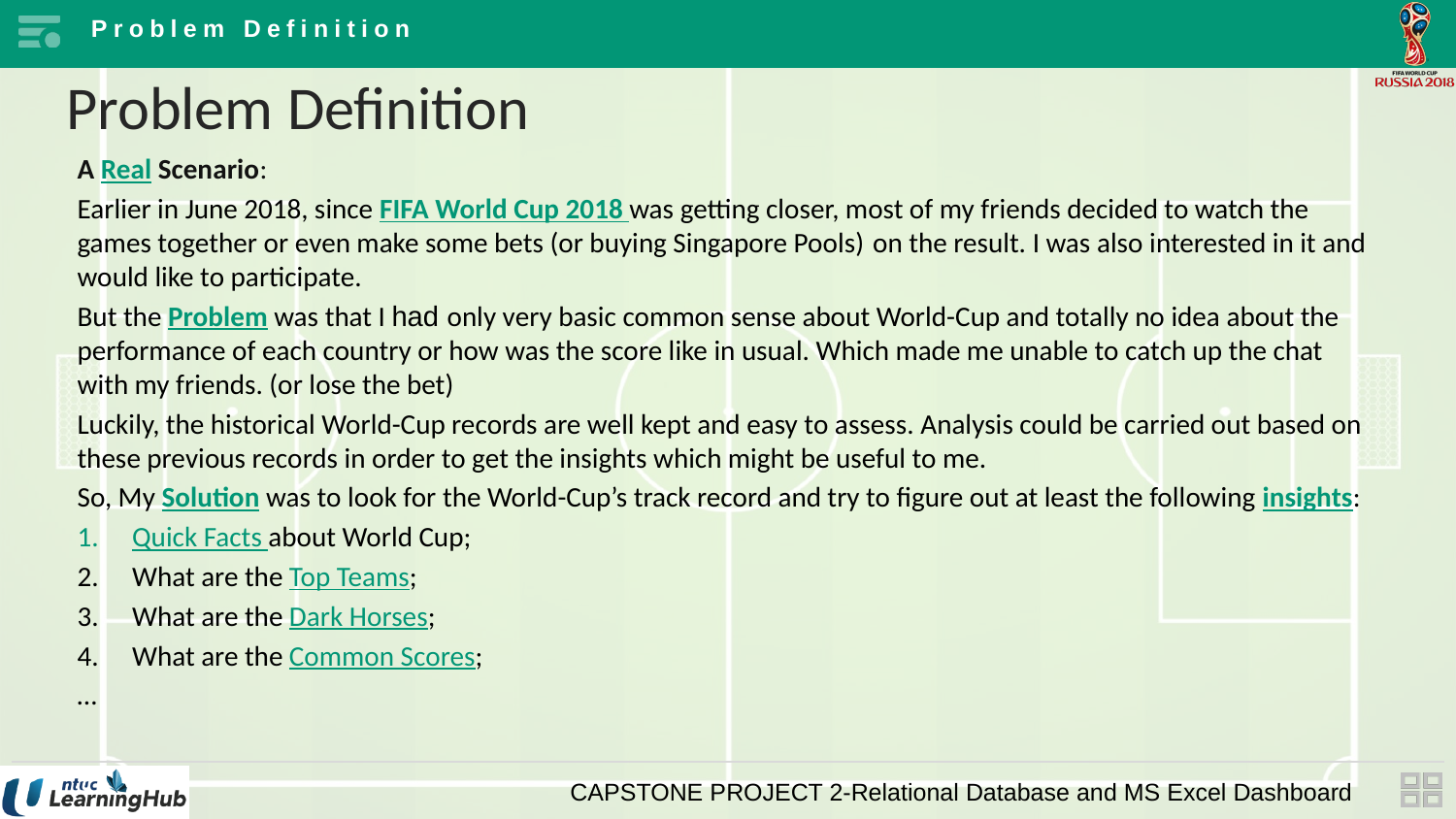

Problem Definition
Problem Definition
A Real Scenario:
Earlier in June 2018, since FIFA World Cup 2018 was getting closer, most of my friends decided to watch the games together or even make some bets (or buying Singapore Pools) on the result. I was also interested in it and would like to participate.
But the Problem was that I had only very basic common sense about World-Cup and totally no idea about the performance of each country or how was the score like in usual. Which made me unable to catch up the chat with my friends. (or lose the bet)
Luckily, the historical World-Cup records are well kept and easy to assess. Analysis could be carried out based on these previous records in order to get the insights which might be useful to me.
So, My Solution was to look for the World-Cup’s track record and try to figure out at least the following insights:
Quick Facts about World Cup;
What are the Top Teams;
What are the Dark Horses;
What are the Common Scores;
…